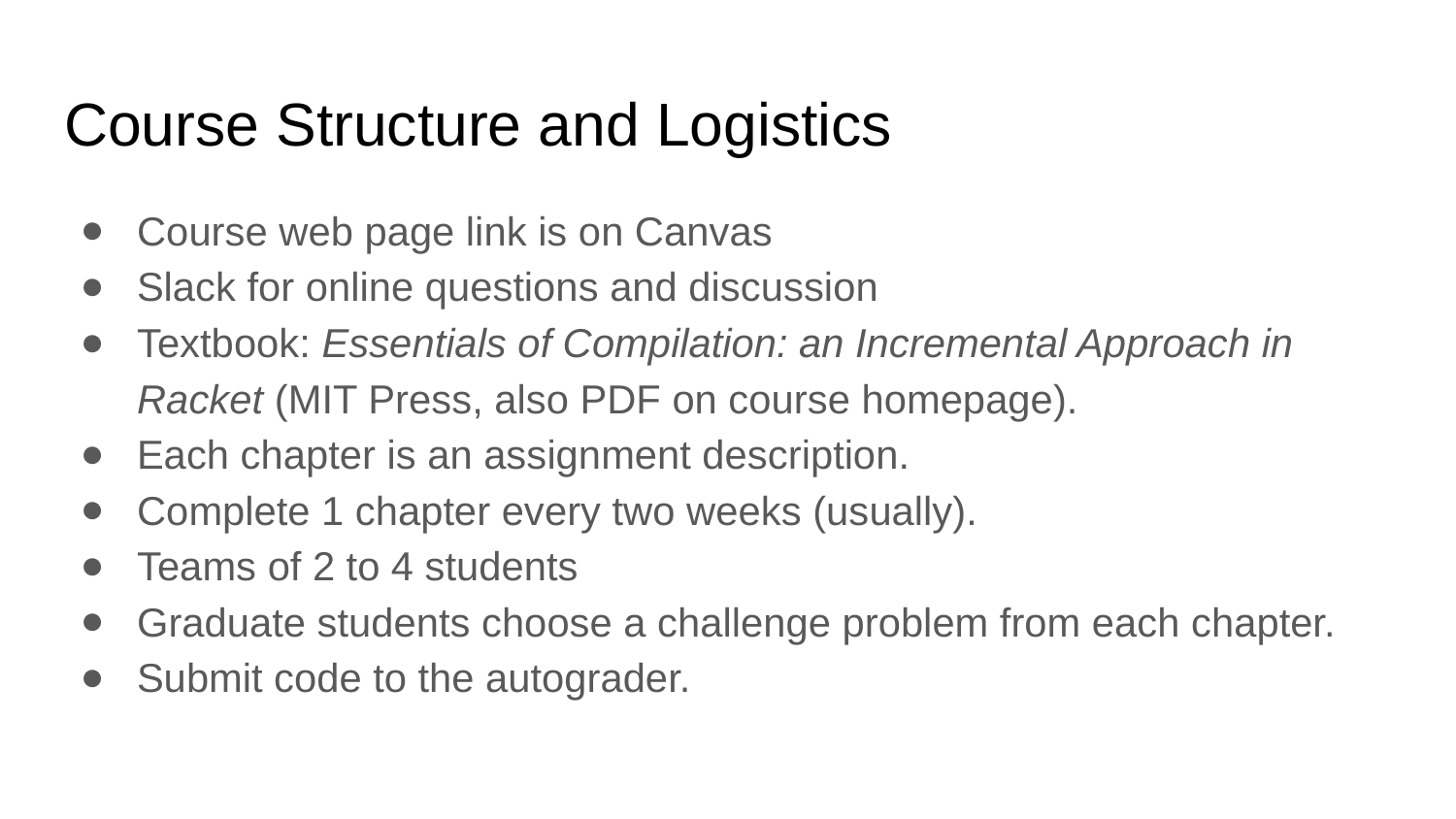

# Course Structure and Logistics
Course web page link is on Canvas
Slack for online questions and discussion
Textbook: Essentials of Compilation: an Incremental Approach in Racket (MIT Press, also PDF on course homepage).
Each chapter is an assignment description.
Complete 1 chapter every two weeks (usually).
Teams of 2 to 4 students
Graduate students choose a challenge problem from each chapter.
Submit code to the autograder.